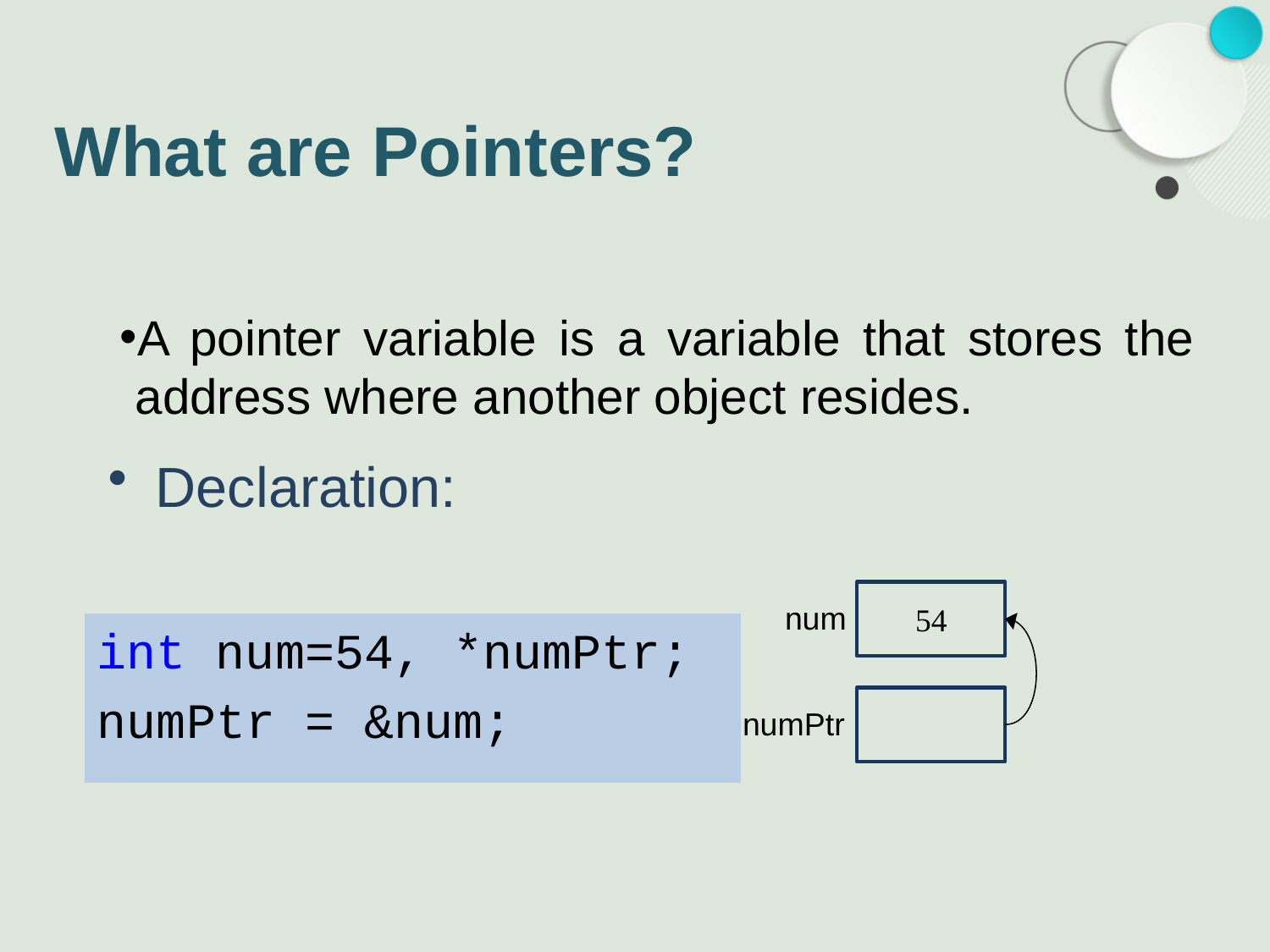

# What are Pointers?
A pointer variable is a variable that stores the address where another object resides.

Declaration:
54
num
int num=54, *numPtr;
numPtr = &num;

numPtr